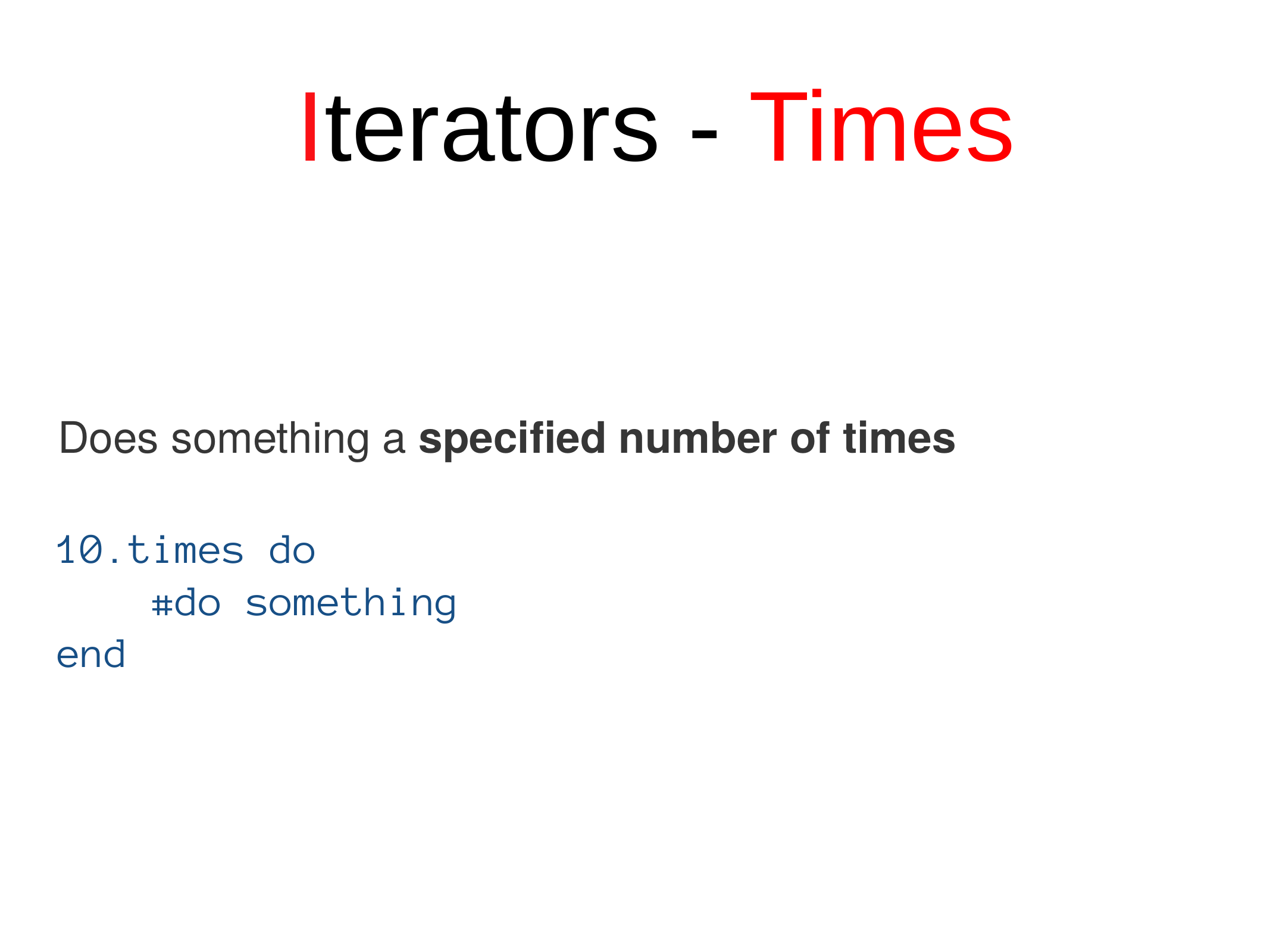

Iterators - Times

Does something a specified number of times

10.times do
    #do something
end